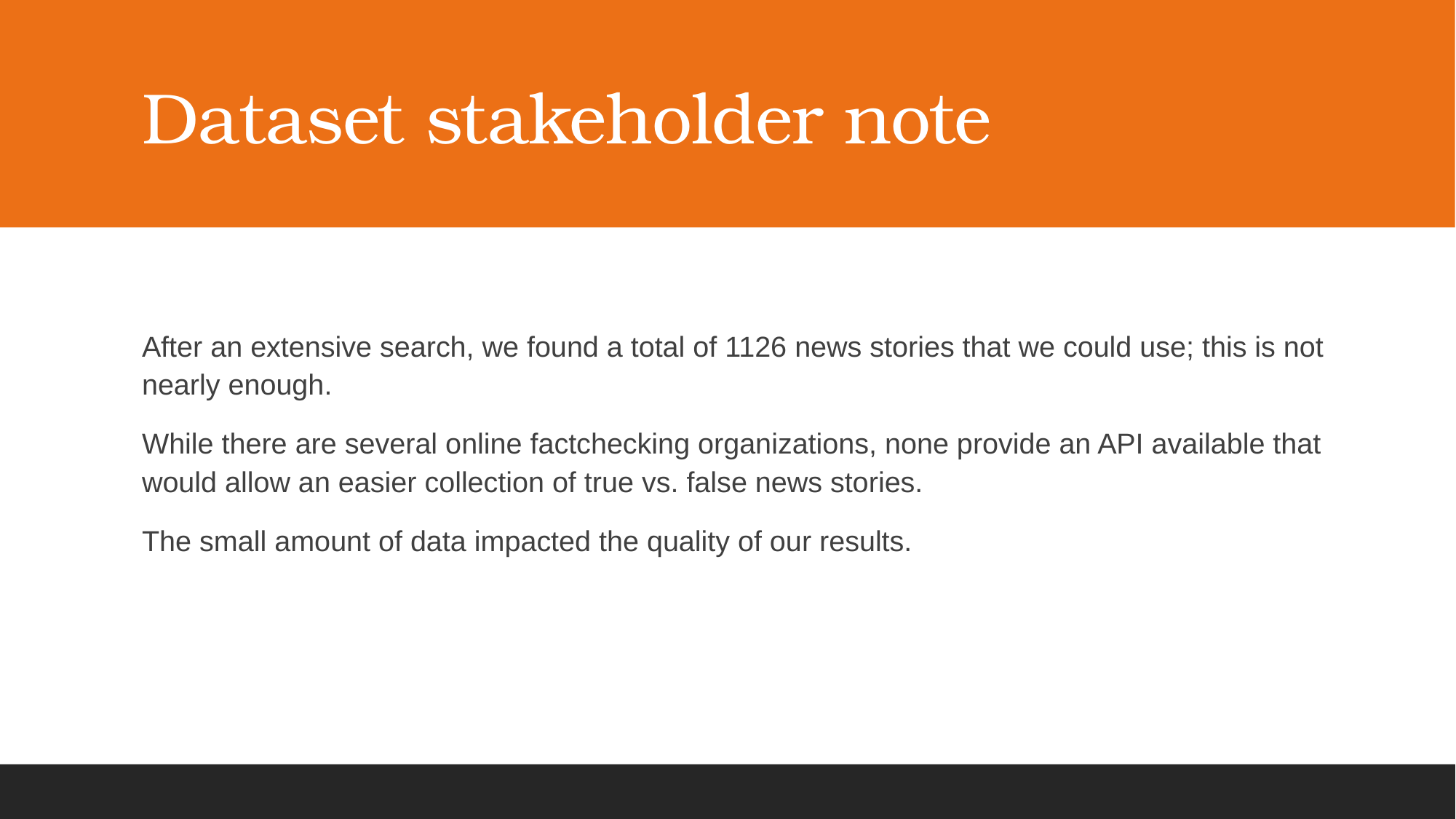

# Dataset stakeholder note
After an extensive search, we found a total of 1126 news stories that we could use; this is not nearly enough.
While there are several online factchecking organizations, none provide an API available that would allow an easier collection of true vs. false news stories.
The small amount of data impacted the quality of our results.